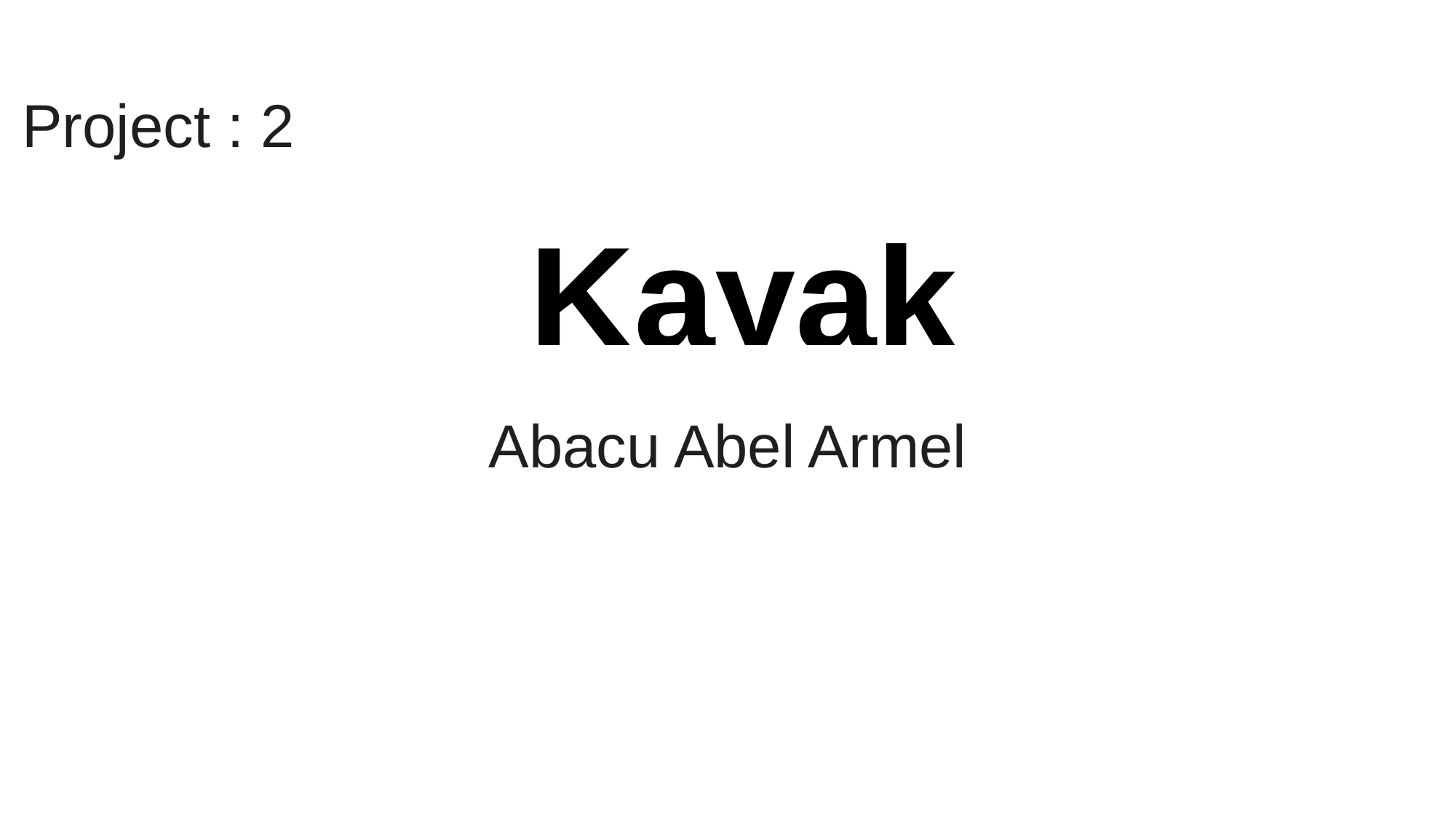

|  |
| --- |
| Project : 2 |
# Kayak
|  |
| --- |
| Abacu Abel Armel |